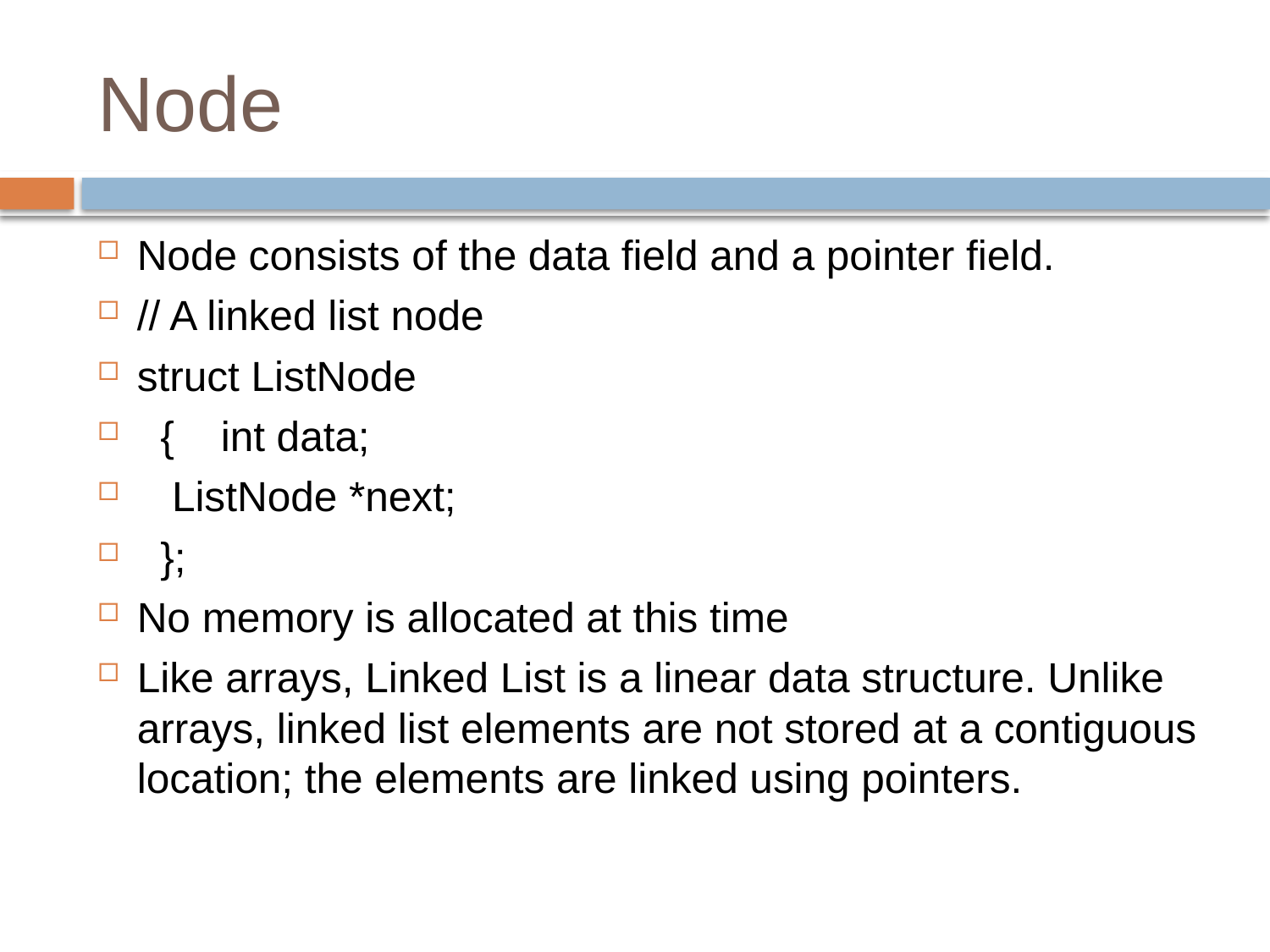

# Node
Node consists of the data field and a pointer field.
// A linked list node
struct ListNode
  {    int data;
   ListNode *next;
  };
No memory is allocated at this time
Like arrays, Linked List is a linear data structure. Unlike arrays, linked list elements are not stored at a contiguous location; the elements are linked using pointers.